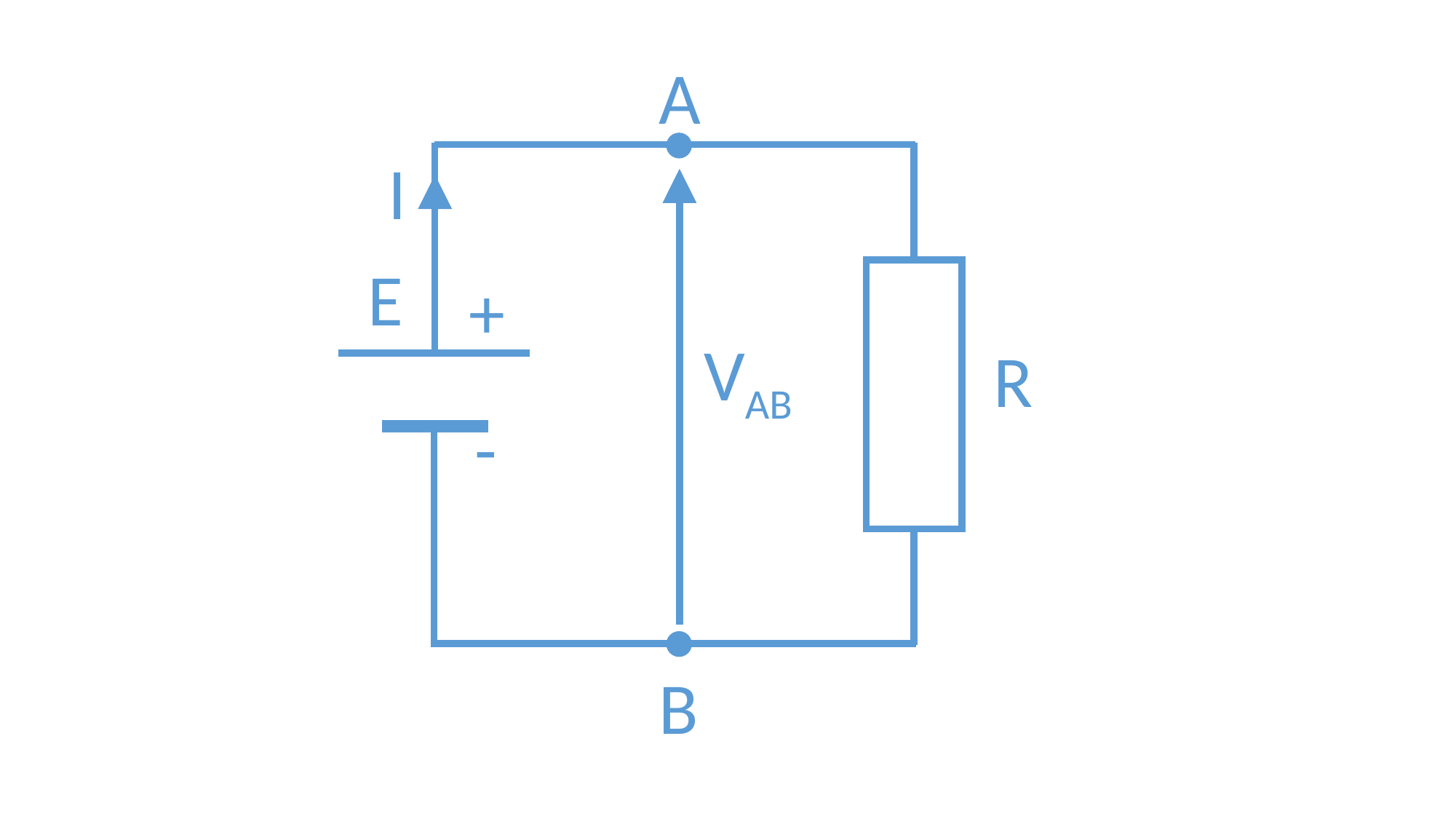

A

I
E

+
VAB
R
-

B